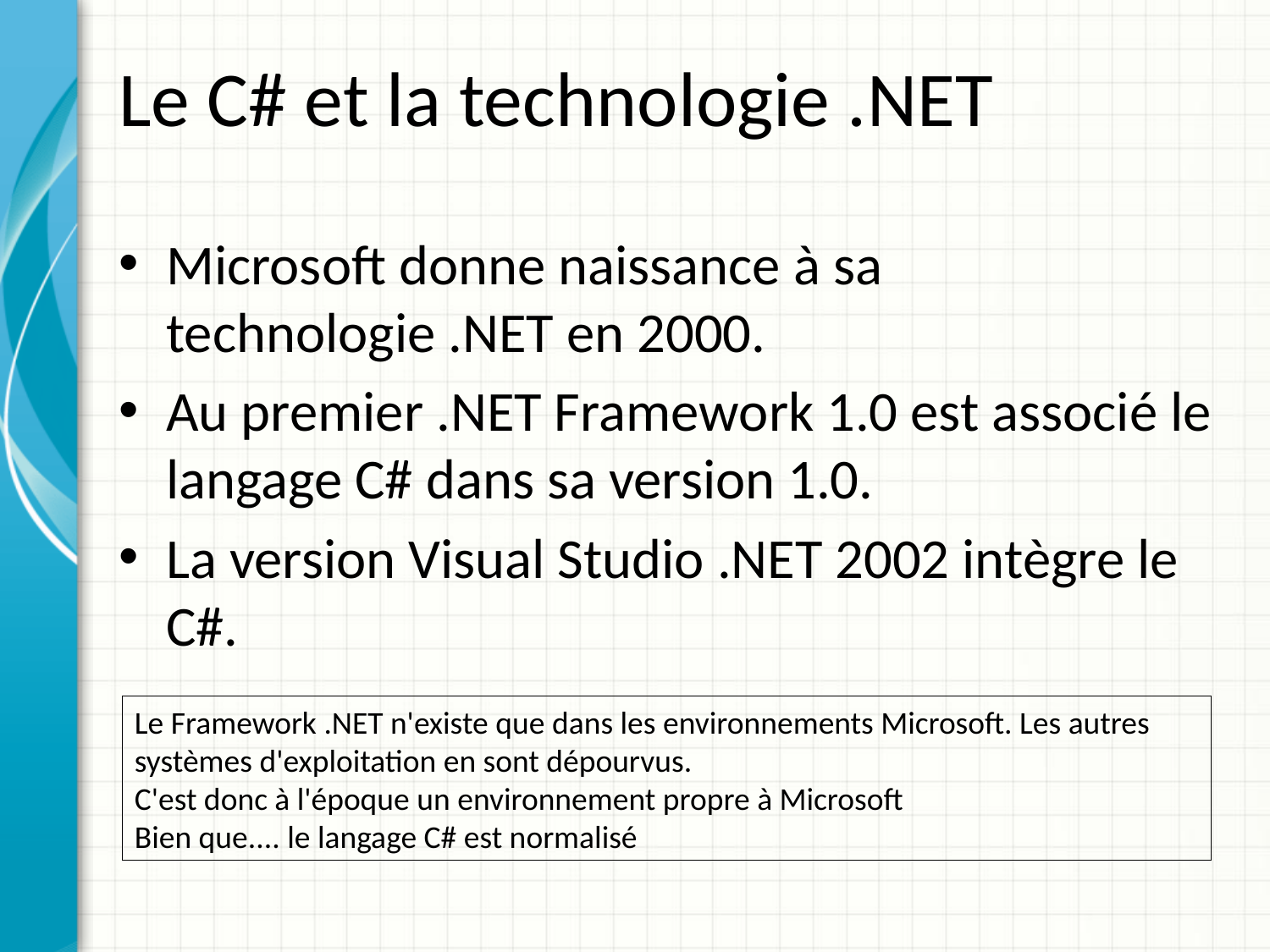

# Le C# et la technologie .NET
Microsoft donne naissance à sa technologie .NET en 2000.
Au premier .NET Framework 1.0 est associé le langage C# dans sa version 1.0.
La version Visual Studio .NET 2002 intègre le C#.

Le Framework .NET n'existe que dans les environnements Microsoft. Les autres systèmes d'exploitation en sont dépourvus.
C'est donc à l'époque un environnement propre à Microsoft
Bien que.... le langage C# est normalisé